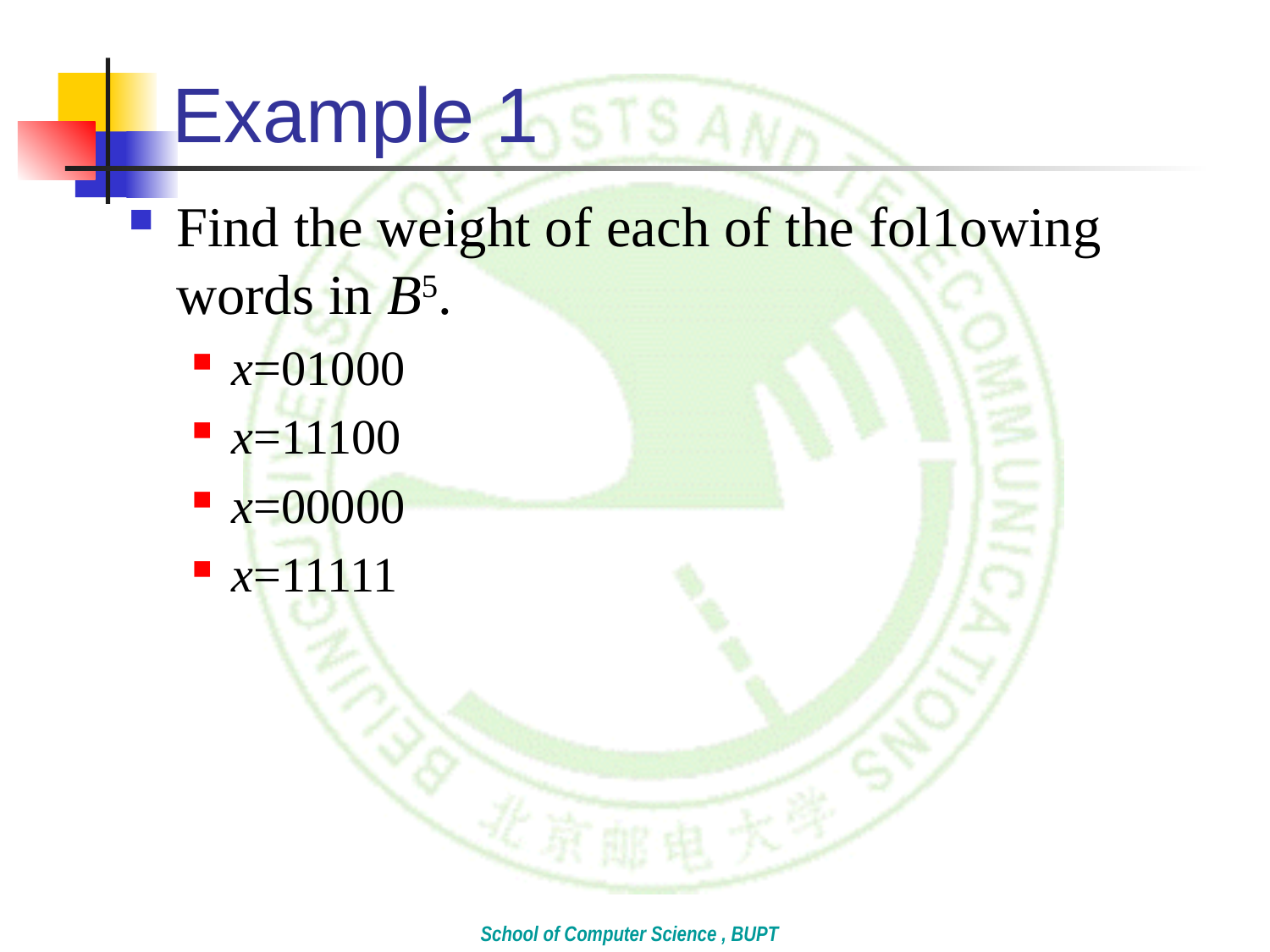

# Example 1
Find the weight of each of the fol1owing words in B5.
x=01000
x=11100
x=00000
x=11111

School of Computer Science , BUPT
13